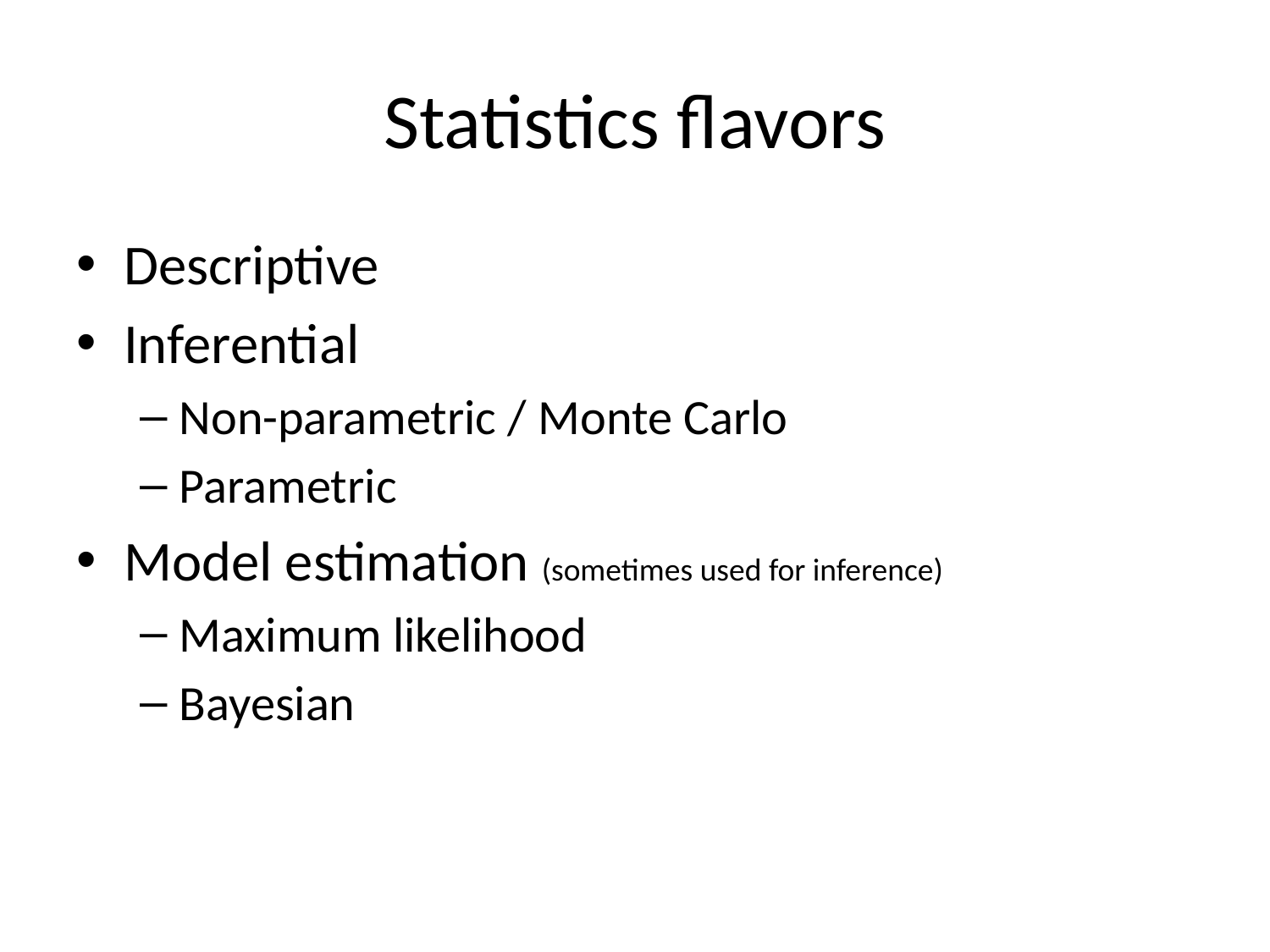

# Statistics flavors
Descriptive
Inferential
Non-parametric / Monte Carlo
Parametric
Model estimation (sometimes used for inference)
Maximum likelihood
Bayesian